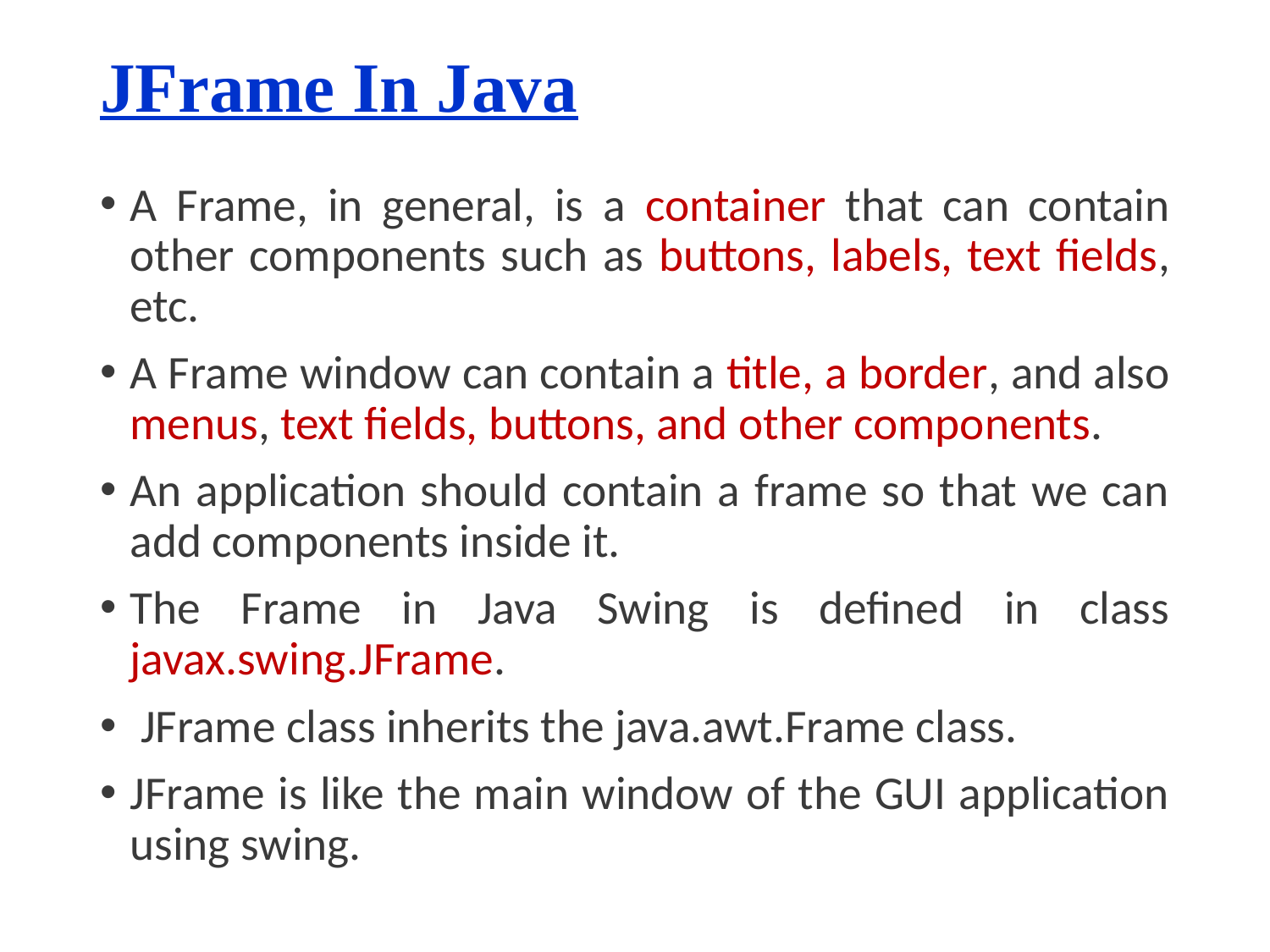

# JFrame In Java
A Frame, in general, is a container that can contain other components such as buttons, labels, text fields, etc.
A Frame window can contain a title, a border, and also menus, text fields, buttons, and other components.
An application should contain a frame so that we can add components inside it.
The Frame in Java Swing is defined in class javax.swing.JFrame.
 JFrame class inherits the java.awt.Frame class.
JFrame is like the main window of the GUI application using swing.